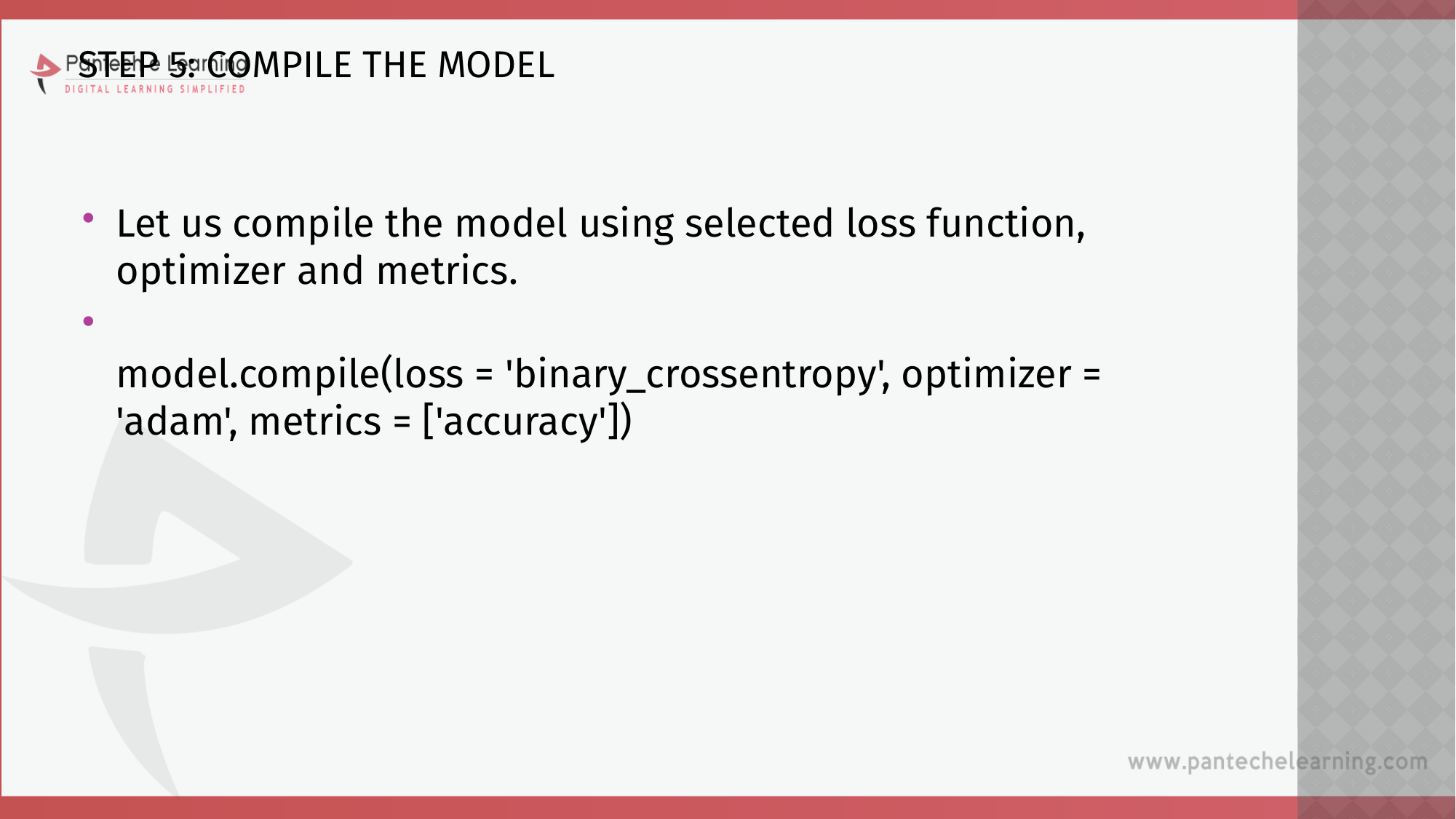

# Step 5: Compile the model
Let us compile the model using selected loss function, optimizer and metrics.
model.compile(loss = 'binary_crossentropy', optimizer = 'adam', metrics = ['accuracy'])